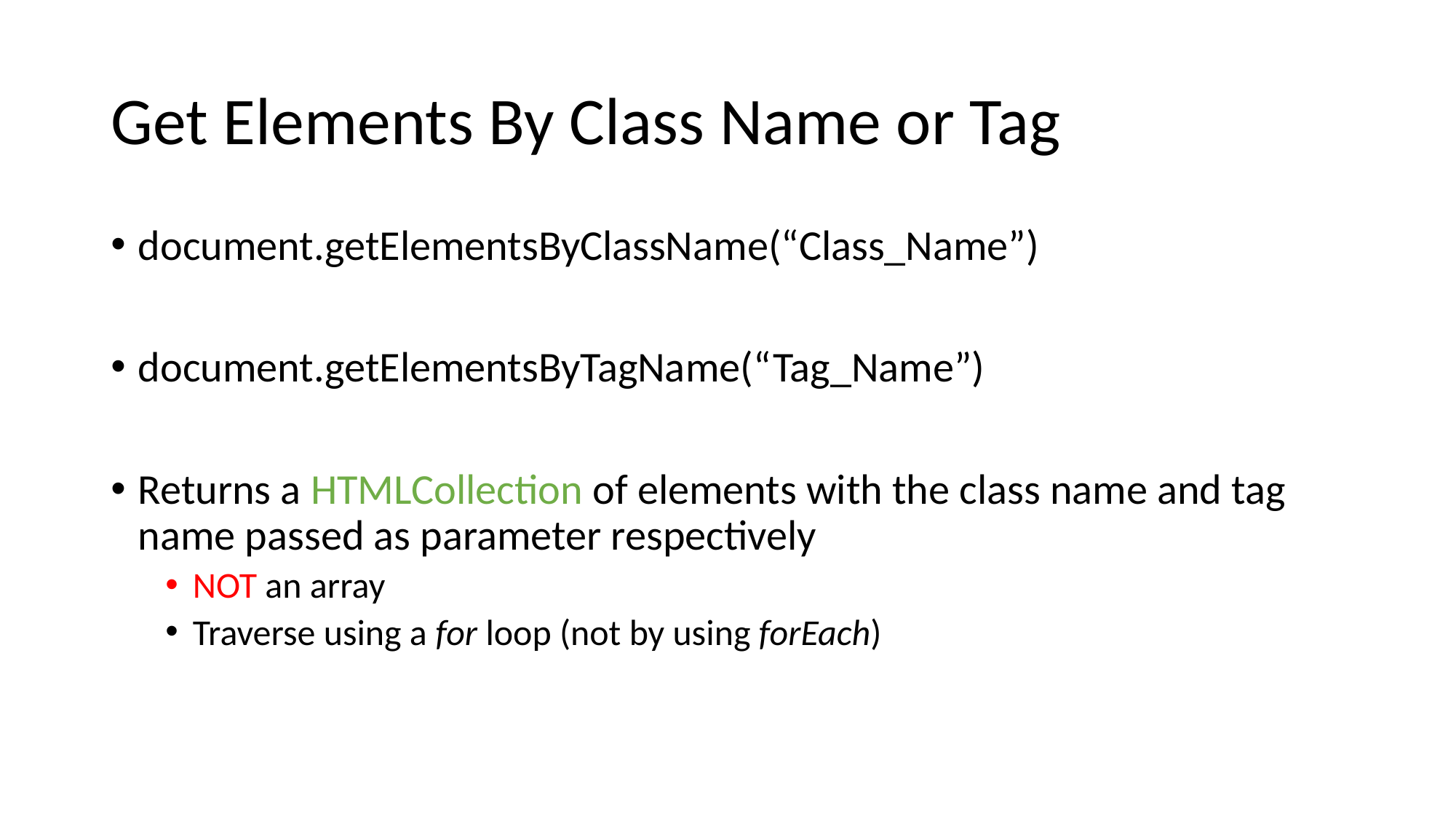

# Get Elements By Class Name or Tag
document.getElementsByClassName(“Class_Name”)

document.getElementsByTagName(“Tag_Name”)

Returns a HTMLCollection of elements with the class name and tag name passed as parameter respectively
NOT an array
Traverse using a for loop (not by using forEach)